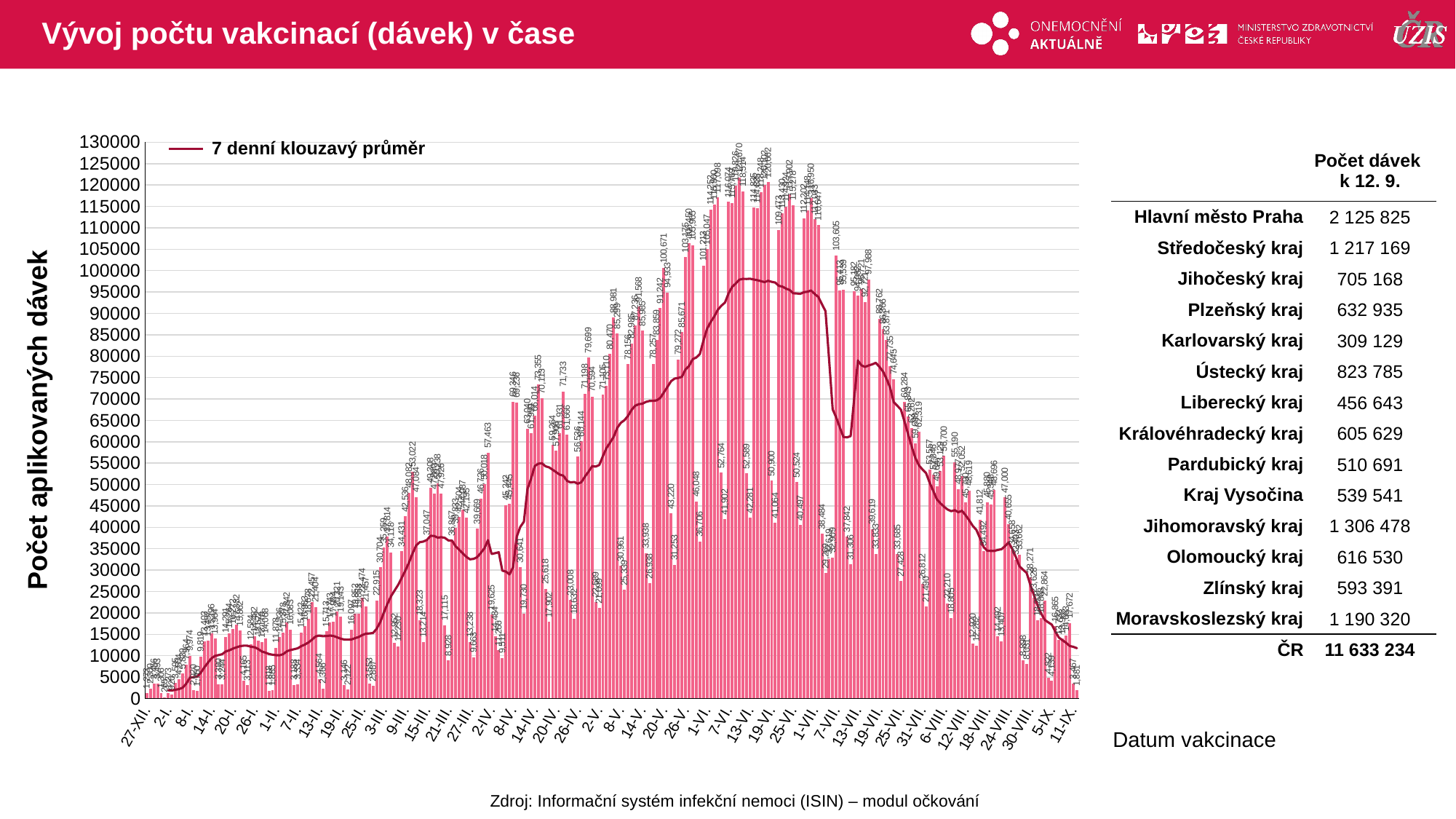

# Vývoj počtu vakcinací (dávek) v čase

### Chart

| Category | celkem |
|---|---|
| 27-XII. | 1273.0 |
| 28-XII. | 2300.0 |
| 29-XII. | 3456.0 |
| 30-XII. | 3493.0 |
| 31-XII. | 1306.0 |
| 1-I. | 265.0 |
| 2-I. | 1273.0 |
| 3-I. | 920.0 |
| 4-I. | 3595.0 |
| 5-I. | 4504.0 |
| 6-I. | 5839.0 |
| 7-I. | 7964.0 |
| 8-I. | 9974.0 |
| 9-I. | 2020.0 |
| 10-I. | 1760.0 |
| 11-I. | 9819.0 |
| 12-I. | 13402.0 |
| 13-I. | 13497.0 |
| 14-I. | 15196.0 |
| 15-I. | 13964.0 |
| 16-I. | 3380.0 |
| 17-I. | 3244.0 |
| 18-I. | 14291.0 |
| 19-I. | 15264.0 |
| 20-I. | 16272.0 |
| 21-I. | 17332.0 |
| 22-I. | 15862.0 |
| 23-I. | 4165.0 |
| 24-I. | 3113.0 |
| 25-I. | 12584.0 |
| 26-I. | 14482.0 |
| 27-I. | 13522.0 |
| 28-I. | 13170.0 |
| 29-I. | 14068.0 |
| 30-I. | 1818.0 |
| 31-I. | 1885.0 |
| 1-II. | 11878.0 |
| 2-II. | 14336.0 |
| 3-II. | 15378.0 |
| 4-II. | 17842.0 |
| 5-II. | 16083.0 |
| 6-II. | 3188.0 |
| 7-II. | 3334.0 |
| 8-II. | 15422.0 |
| 9-II. | 16983.0 |
| 10-II. | 18678.0 |
| 11-II. | 22457.0 |
| 12-II. | 21404.0 |
| 13-II. | 4564.0 |
| 14-II. | 2366.0 |
| 15-II. | 15713.0 |
| 16-II. | 17743.0 |
| 17-II. | 17954.0 |
| 18-II. | 20321.0 |
| 19-II. | 19143.0 |
| 20-II. | 3146.0 |
| 21-II. | 2122.0 |
| 22-II. | 16097.0 |
| 23-II. | 19852.0 |
| 24-II. | 19853.0 |
| 25-II. | 23474.0 |
| 26-II. | 21457.0 |
| 27-II. | 3553.0 |
| 28-II. | 2887.0 |
| 1-III. | 22915.0 |
| 2-III. | 30704.0 |
| 3-III. | 35259.0 |
| 4-III. | 37814.0 |
| 5-III. | 34118.0 |
| 6-III. | 12952.0 |
| 7-III. | 12230.0 |
| 8-III. | 34431.0 |
| 9-III. | 42536.0 |
| 10-III. | 48082.0 |
| 11-III. | 53022.0 |
| 12-III. | 47084.0 |
| 13-III. | 18323.0 |
| 14-III. | 13214.0 |
| 15-III. | 37047.0 |
| 16-III. | 49308.0 |
| 17-III. | 47880.0 |
| 18-III. | 50238.0 |
| 19-III. | 47926.0 |
| 20-III. | 17115.0 |
| 21-III. | 8928.0 |
| 22-III. | 36867.0 |
| 23-III. | 39833.0 |
| 24-III. | 42504.0 |
| 25-III. | 44087.0 |
| 26-III. | 42195.0 |
| 27-III. | 13238.0 |
| 28-III. | 9663.0 |
| 29-III. | 39669.0 |
| 30-III. | 46726.0 |
| 31-III. | 50018.0 |
| 1-IV. | 57463.0 |
| 2-IV. | 19625.0 |
| 3-IV. | 14484.0 |
| 4-IV. | 11266.0 |
| 5-IV. | 9511.0 |
| 6-IV. | 45242.0 |
| 7-IV. | 45445.0 |
| 8-IV. | 69346.0 |
| 9-IV. | 69236.0 |
| 10-IV. | 30641.0 |
| 11-IV. | 19730.0 |
| 12-IV. | 63040.0 |
| 13-IV. | 61999.0 |
| 14-IV. | 66014.0 |
| 15-IV. | 73355.0 |
| 16-IV. | 70113.0 |
| 17-IV. | 25618.0 |
| 18-IV. | 17902.0 |
| 19-IV. | 59264.0 |
| 20-IV. | 57906.0 |
| 21-IV. | 61931.0 |
| 22-IV. | 71733.0 |
| 23-IV. | 61666.0 |
| 24-IV. | 23008.0 |
| 25-IV. | 18632.0 |
| 26-IV. | 56536.0 |
| 27-IV. | 60144.0 |
| 28-IV. | 71198.0 |
| 29-IV. | 79699.0 |
| 30-IV. | 70594.0 |
| 1-V. | 22589.0 |
| 2-V. | 21099.0 |
| 3-V. | 71105.0 |
| 4-V. | 73110.0 |
| 5-V. | 80470.0 |
| 6-V. | 88981.0 |
| 7-V. | 85299.0 |
| 8-V. | 30961.0 |
| 9-V. | 25339.0 |
| 10-V. | 78156.0 |
| 11-V. | 82985.0 |
| 12-V. | 87236.0 |
| 13-V. | 91568.0 |
| 14-V. | 85985.0 |
| 15-V. | 33938.0 |
| 16-V. | 26938.0 |
| 17-V. | 78257.0 |
| 18-V. | 83859.0 |
| 19-V. | 91242.0 |
| 20-V. | 100671.0 |
| 21-V. | 94933.0 |
| 22-V. | 43220.0 |
| 23-V. | 31253.0 |
| 24-V. | 79272.0 |
| 25-V. | 85671.0 |
| 26-V. | 103175.0 |
| 27-V. | 106450.0 |
| 28-V. | 105965.0 |
| 29-V. | 46048.0 |
| 30-V. | 36706.0 |
| 31-V. | 101213.0 |
| 1-VI. | 105047.0 |
| 2-VI. | 114252.0 |
| 3-VI. | 115500.0 |
| 4-VI. | 117098.0 |
| 5-VI. | 52764.0 |
| 6-VI. | 41902.0 |
| 7-VI. | 116074.0 |
| 8-VI. | 115769.0 |
| 9-VI. | 119826.0 |
| 10-VI. | 121670.0 |
| 11-VI. | 118514.0 |
| 12-VI. | 52589.0 |
| 13-VI. | 42281.0 |
| 14-VI. | 114835.0 |
| 15-VI. | 114635.0 |
| 16-VI. | 118248.0 |
| 17-VI. | 120102.0 |
| 18-VI. | 120662.0 |
| 19-VI. | 50900.0 |
| 20-VI. | 41064.0 |
| 21-VI. | 109473.0 |
| 22-VI. | 113430.0 |
| 23-VI. | 114924.0 |
| 24-VI. | 117902.0 |
| 25-VI. | 115278.0 |
| 26-VI. | 50524.0 |
| 27-VI. | 40497.0 |
| 28-VI. | 112202.0 |
| 29-VI. | 114148.0 |
| 30-VI. | 116950.0 |
| 1-VII. | 112033.0 |
| 2-VII. | 110647.0 |
| 3-VII. | 38484.0 |
| 4-VII. | 29269.0 |
| 5-VII. | 32619.0 |
| 6-VII. | 32909.0 |
| 7-VII. | 103605.0 |
| 8-VII. | 95413.0 |
| 9-VII. | 95539.0 |
| 10-VII. | 37842.0 |
| 11-VII. | 31306.0 |
| 12-VII. | 95182.0 |
| 13-VII. | 94082.0 |
| 14-VII. | 95721.0 |
| 15-VII. | 92721.0 |
| 16-VII. | 97988.0 |
| 17-VII. | 39619.0 |
| 18-VII. | 33833.0 |
| 19-VII. | 88762.0 |
| 20-VII. | 86366.0 |
| 21-VII. | 83871.0 |
| 22-VII. | 77735.0 |
| 23-VII. | 74645.0 |
| 24-VII. | 33685.0 |
| 25-VII. | 27428.0 |
| 26-VII. | 69284.0 |
| 27-VII. | 65843.0 |
| 28-VII. | 63262.0 |
| 29-VII. | 59698.0 |
| 30-VII. | 62319.0 |
| 31-VII. | 26812.0 |
| 1-VIII. | 21490.0 |
| 2-VIII. | 53557.0 |
| 3-VIII. | 52346.0 |
| 4-VIII. | 49647.0 |
| 5-VIII. | 53129.0 |
| 6-VIII. | 56700.0 |
| 7-VIII. | 22210.0 |
| 8-VIII. | 18805.0 |
| 9-VIII. | 55190.0 |
| 10-VIII. | 48977.0 |
| 11-VIII. | 52052.0 |
| 12-VIII. | 45790.0 |
| 13-VIII. | 48619.0 |
| 14-VIII. | 12920.0 |
| 15-VIII. | 12282.0 |
| 16-VIII. | 41812.0 |
| 17-VIII. | 34492.0 |
| 18-VIII. | 45880.0 |
| 19-VIII. | 45348.0 |
| 20-VIII. | 48696.0 |
| 21-VIII. | 14492.0 |
| 22-VIII. | 13407.0 |
| 23-VIII. | 47000.0 |
| 24-VIII. | 40655.0 |
| 25-VIII. | 34658.0 |
| 26-VIII. | 32403.0 |
| 27-VIII. | 33662.0 |
| 28-VIII. | 8898.0 |
| 29-VIII. | 8031.0 |
| 30-VIII. | 28271.0 |
| 31-VIII. | 23628.0 |
| 1-IX. | 18208.0 |
| 2-IX. | 18868.0 |
| 3-IX. | 22864.0 |
| 4-IX. | 4822.0 |
| 5-IX. | 4139.0 |
| 6-IX. | 16865.0 |
| 7-IX. | 13732.0 |
| 8-IX. | 13963.0 |
| 9-IX. | 14663.0 |
| 10-IX. | 17672.0 |
| 11-IX. | 3467.0 |
| 12-IX. | 1881.0 |
7 denní klouzavý průměr
|  | Počet dávek k 12. 9. |
| --- | --- |
| Hlavní město Praha | 2 125 825 |
| Středočeský kraj | 1 217 169 |
| Jihočeský kraj | 705 168 |
| Plzeňský kraj | 632 935 |
| Karlovarský kraj | 309 129 |
| Ústecký kraj | 823 785 |
| Liberecký kraj | 456 643 |
| Královéhradecký kraj | 605 629 |
| Pardubický kraj | 510 691 |
| Kraj Vysočina | 539 541 |
| Jihomoravský kraj | 1 306 478 |
| Olomoucký kraj | 616 530 |
| Zlínský kraj | 593 391 |
| Moravskoslezský kraj | 1 190 320 |
| ČR | 11 633 234 |
Počet aplikovaných dávek
Datum vakcinace
Zdroj: Informační systém infekční nemoci (ISIN) – modul očkování